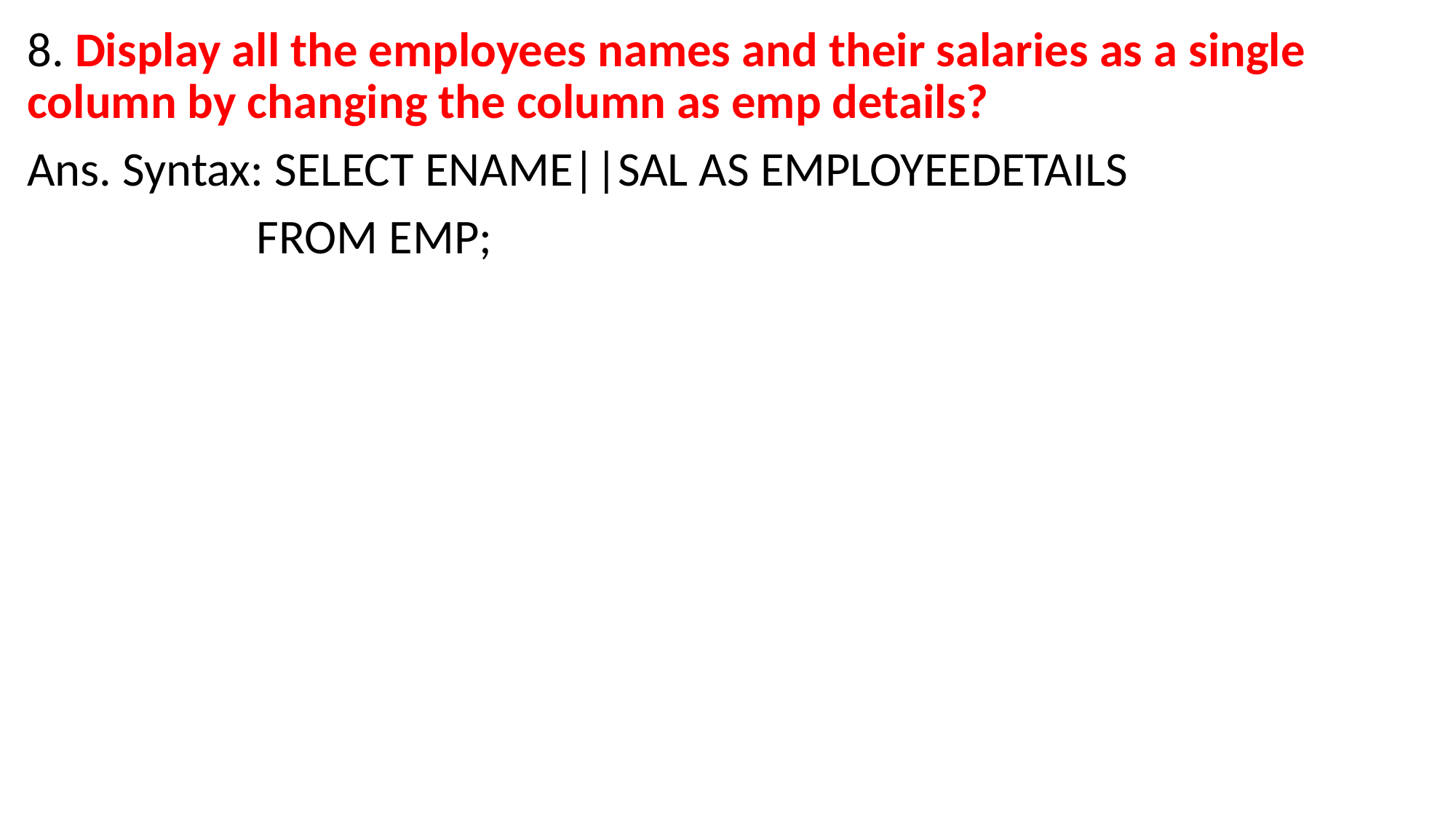

8. Display all the employees names and their salaries as a single column by changing the column as emp details?
Ans. Syntax: SELECT ENAME||SAL AS EMPLOYEEDETAILS
  	           FROM EMP;